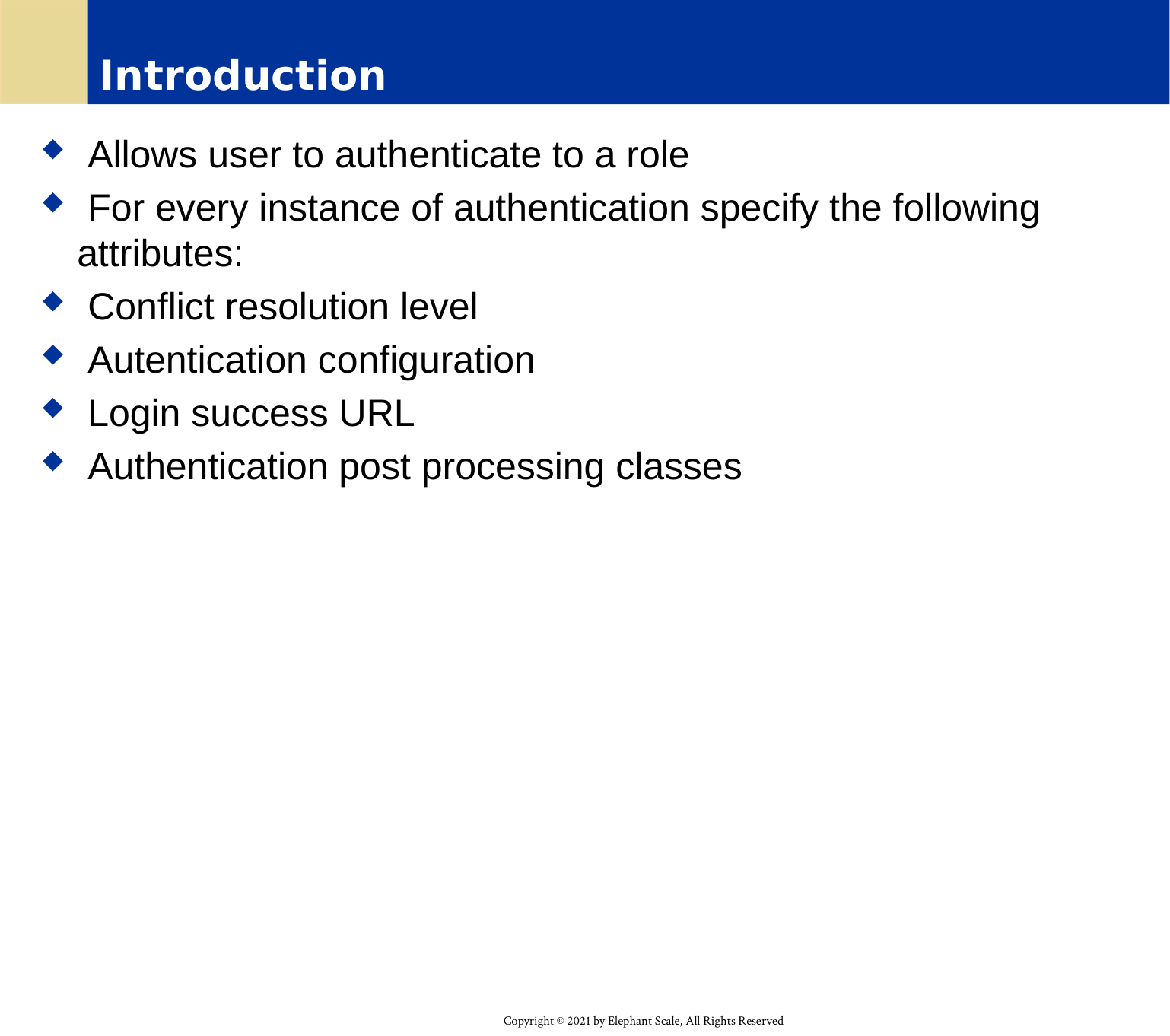

# Introduction
 Allows user to authenticate to a role
 For every instance of authentication specify the following attributes:
 Conflict resolution level
 Autentication configuration
 Login success URL
 Authentication post processing classes
Copyright © 2021 by Elephant Scale, All Rights Reserved